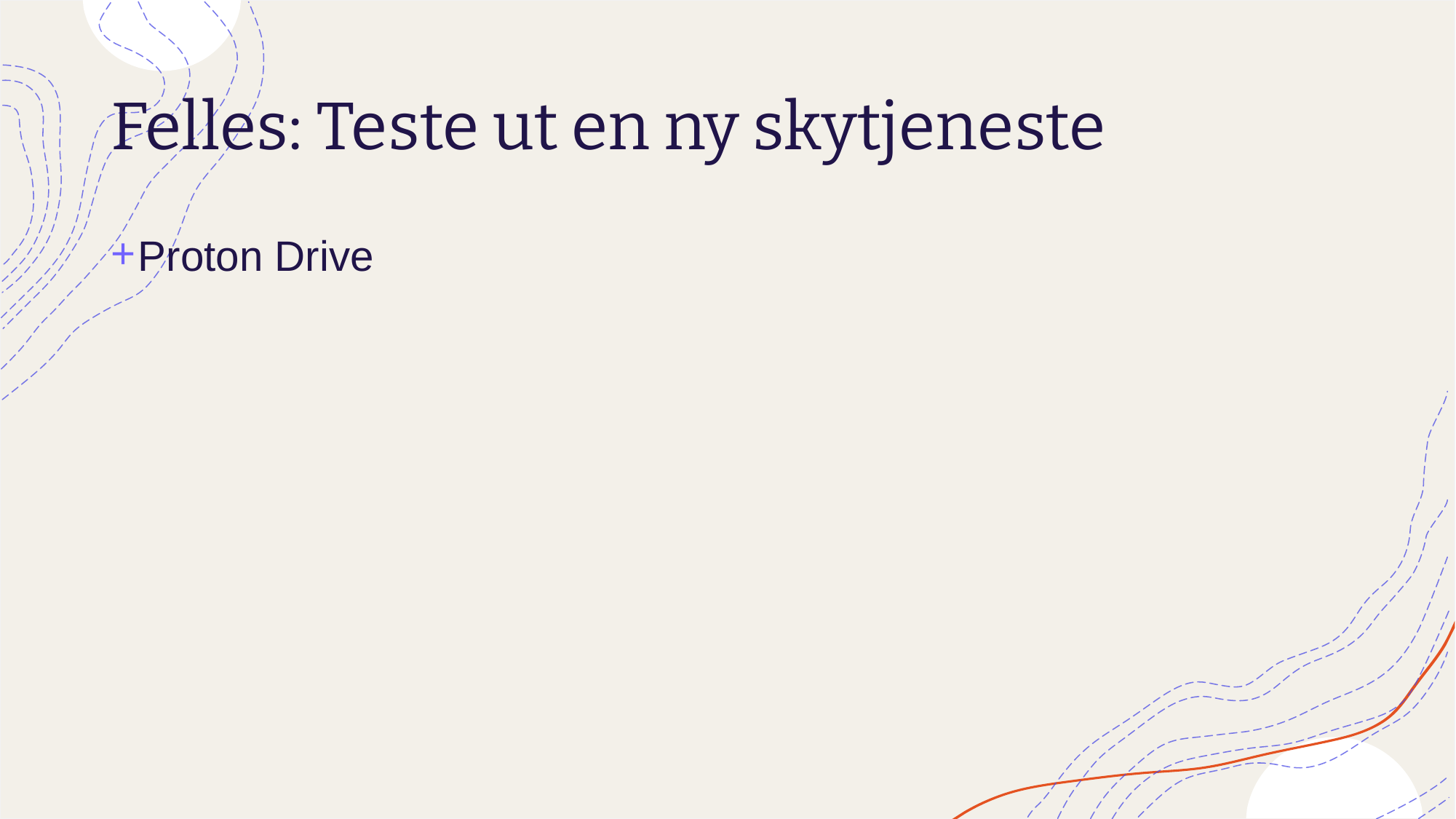

# Felles: Teste ut en ny skytjeneste
Proton Drive